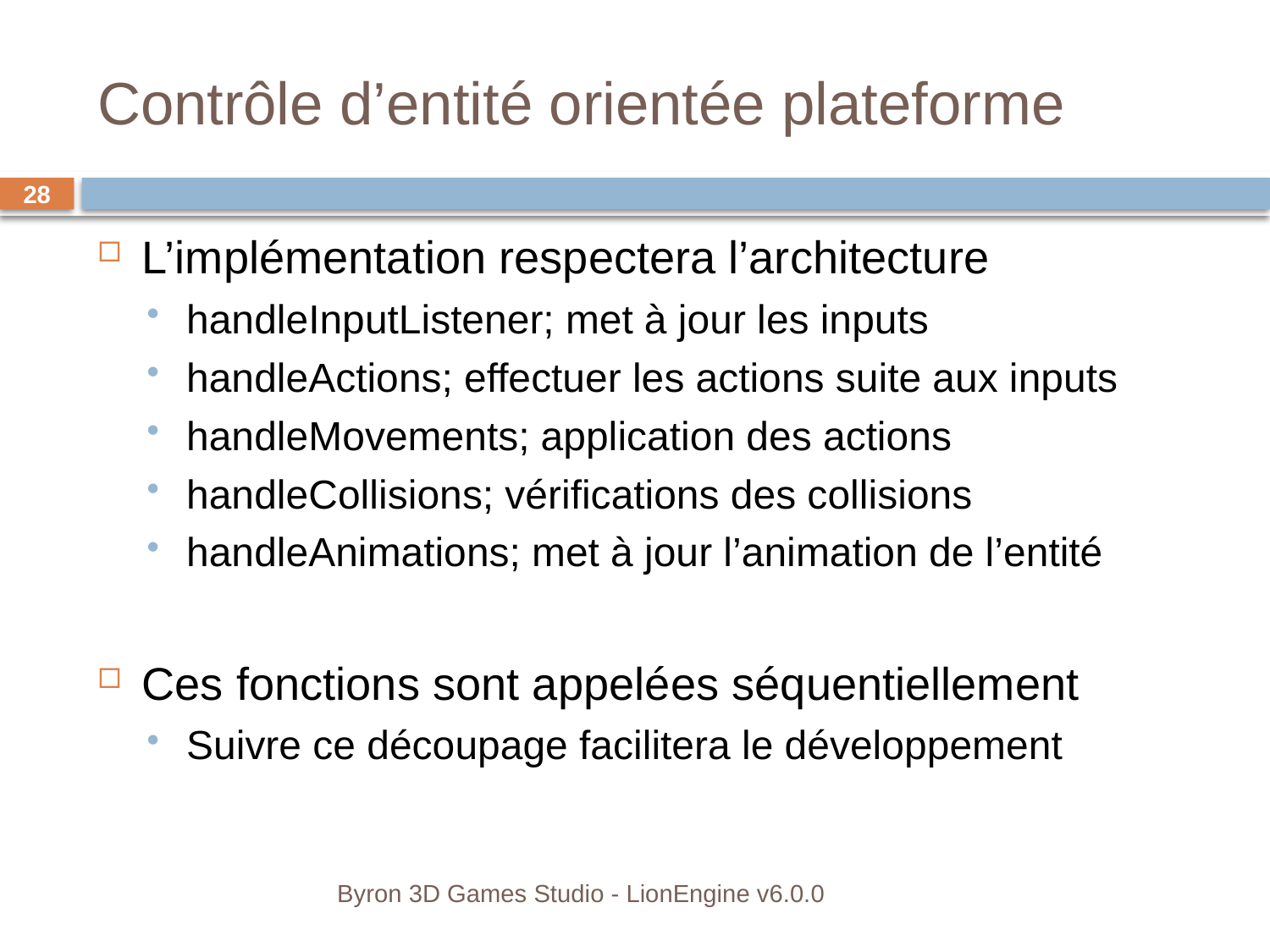

# Contrôle d’entité orientée plateforme
28
L’implémentation respectera l’architecture
handleInputListener; met à jour les inputs
handleActions; effectuer les actions suite aux inputs
handleMovements; application des actions
handleCollisions; vérifications des collisions
handleAnimations; met à jour l’animation de l’entité

Ces fonctions sont appelées séquentiellement
Suivre ce découpage facilitera le développement
Byron 3D Games Studio - LionEngine v6.0.0